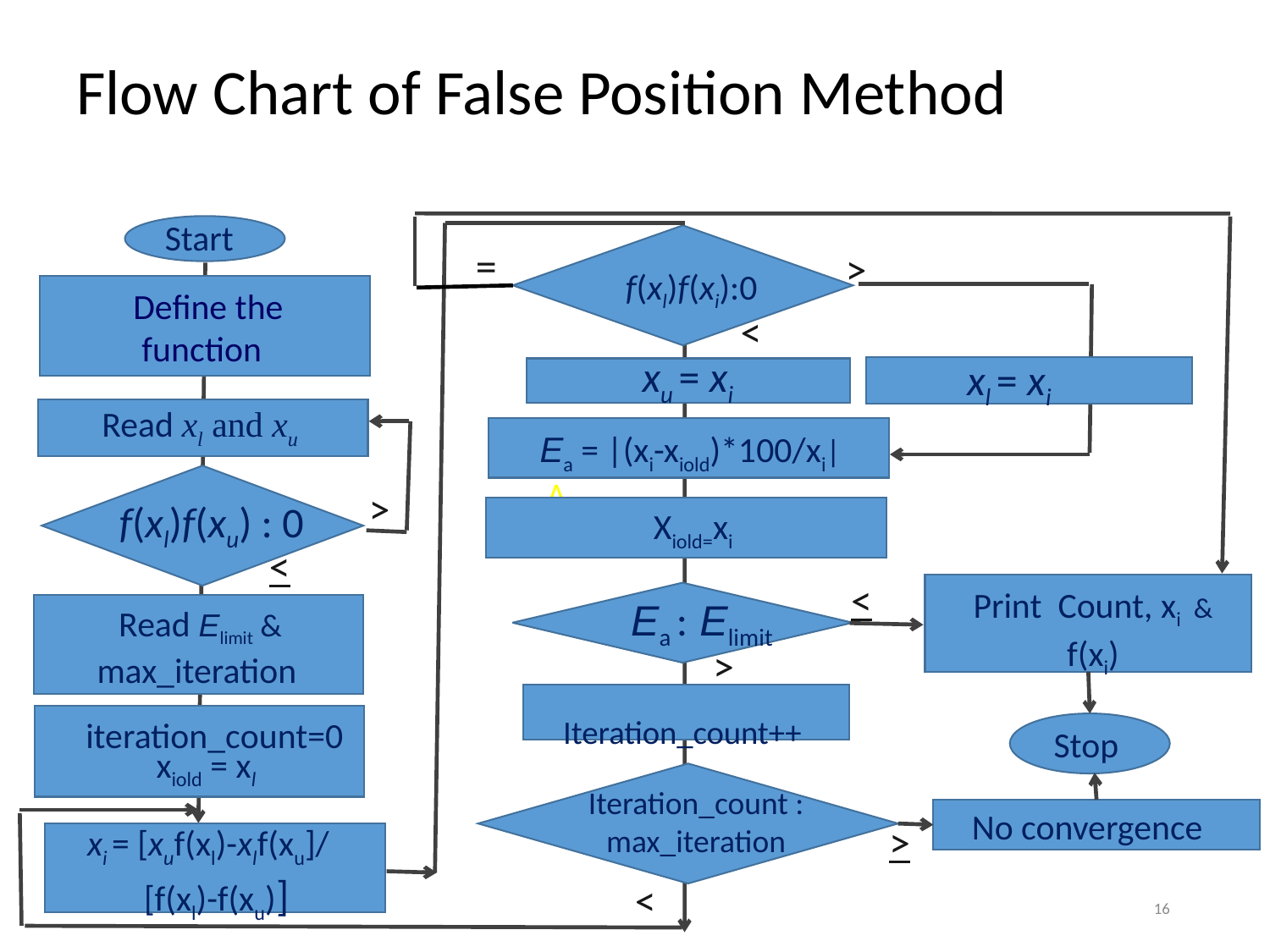

# Flow Chart of False Position Method
Start

=
>
f(xl)f(xi):0

Define the function
<
xu = xi
xl = xi

Read xl and xu

Ea = |(xi-xiold)*100/xi|

A
>
f(xl)f(xu) : 0

Xiold=xi
<
<

Print  Count, xi  & f(xi)

Ea : Elimit

Read Elimit & max_iteration
>
Iteration_count++

Stop

iteration_count=0
xiold = xl

Iteration_count : max_iteration
No convergence

>
xi = [xuf(xl)-xlf(xu]/   [f(xl)-f(xu)]

<
16